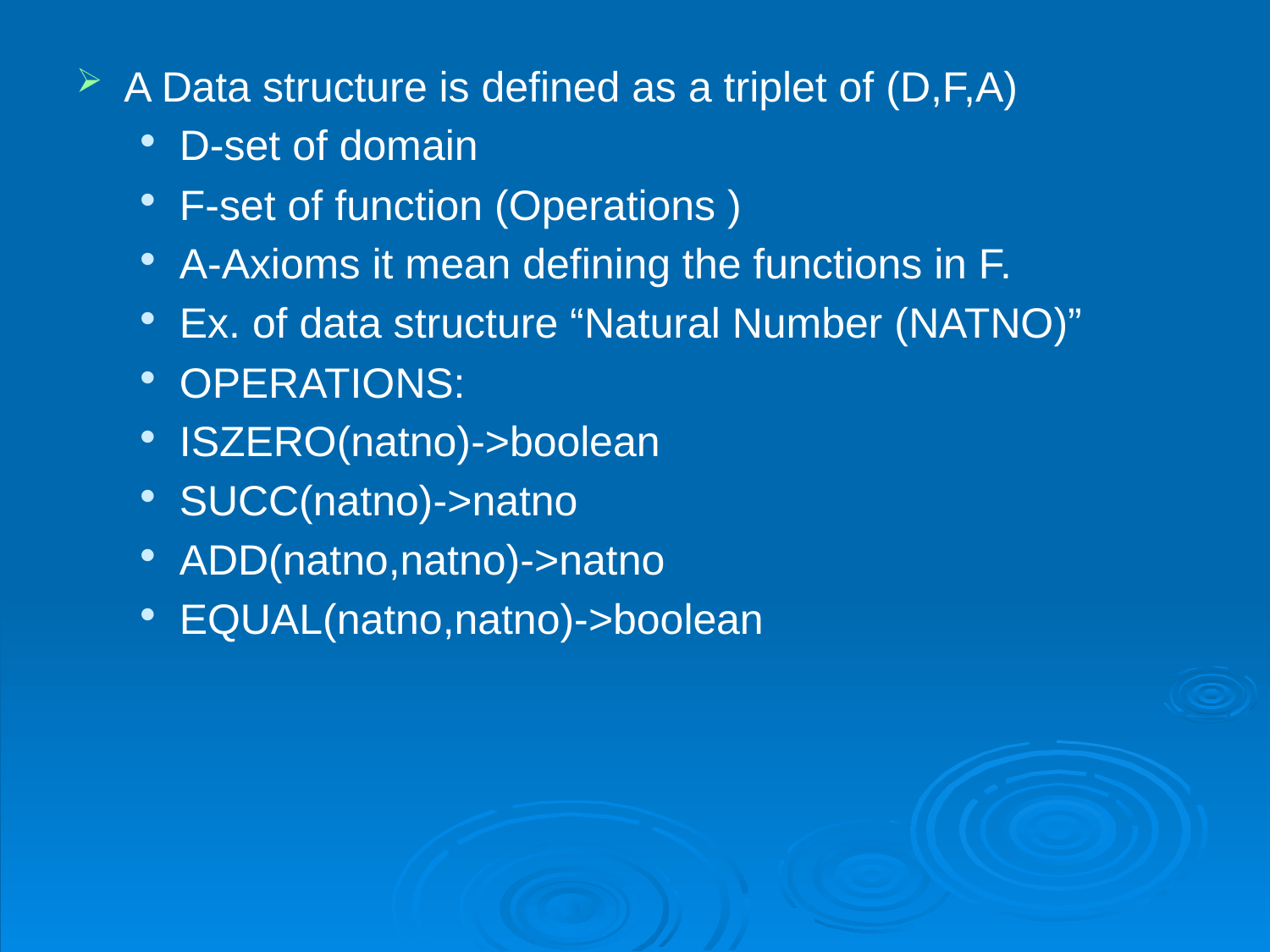

#
A Data structure is defined as a triplet of (D,F,A)
D-set of domain
F-set of function (Operations )
A-Axioms it mean defining the functions in F.
Ex. of data structure “Natural Number (NATNO)”
OPERATIONS:
ISZERO(natno)->boolean
SUCC(natno)->natno
ADD(natno,natno)->natno
EQUAL(natno,natno)->boolean